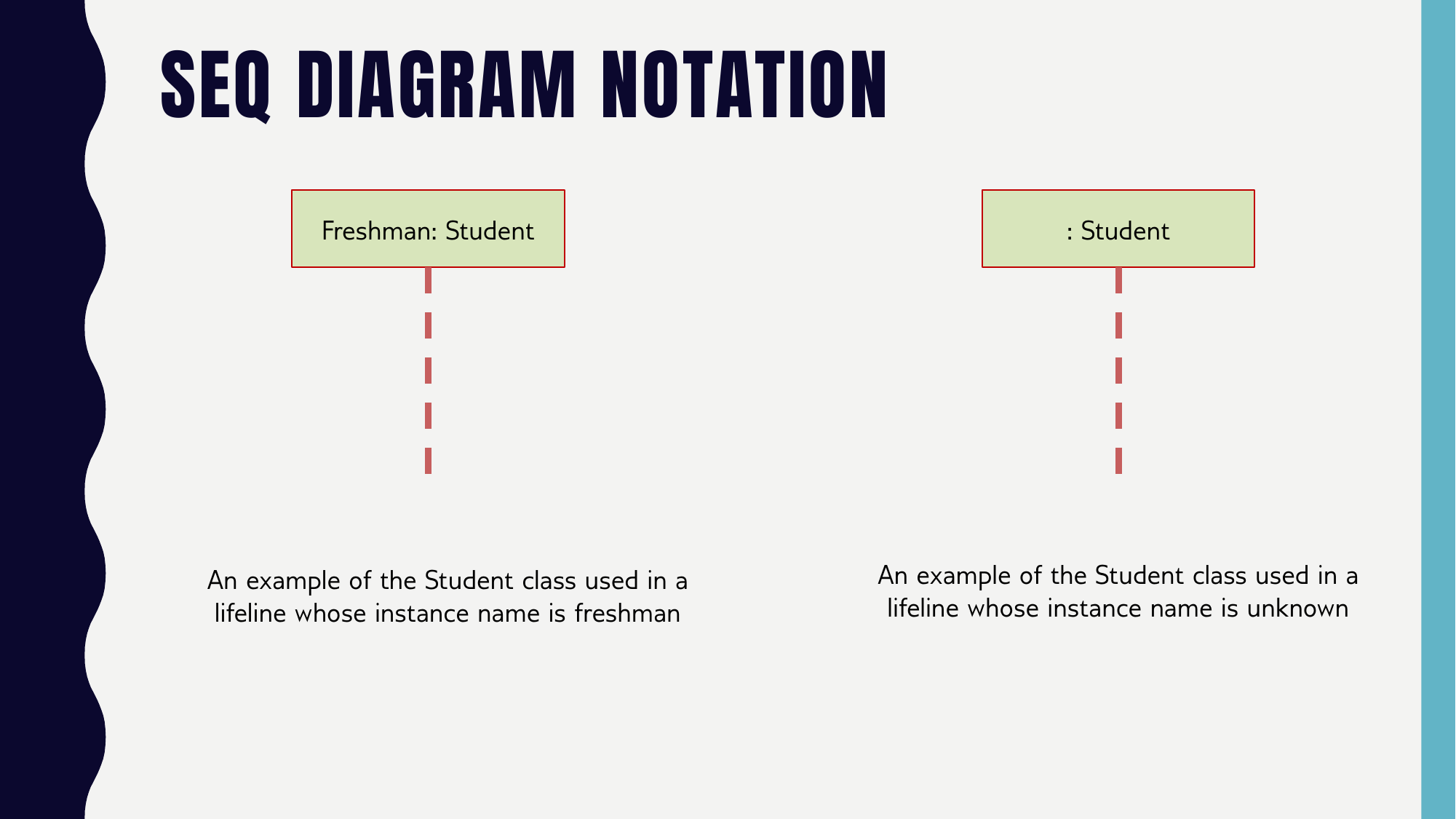

# Seq Diagram Notation
Freshman: Student
: Student
An example of the Student class used in a lifeline whose instance name is unknown
An example of the Student class used in a lifeline whose instance name is freshman